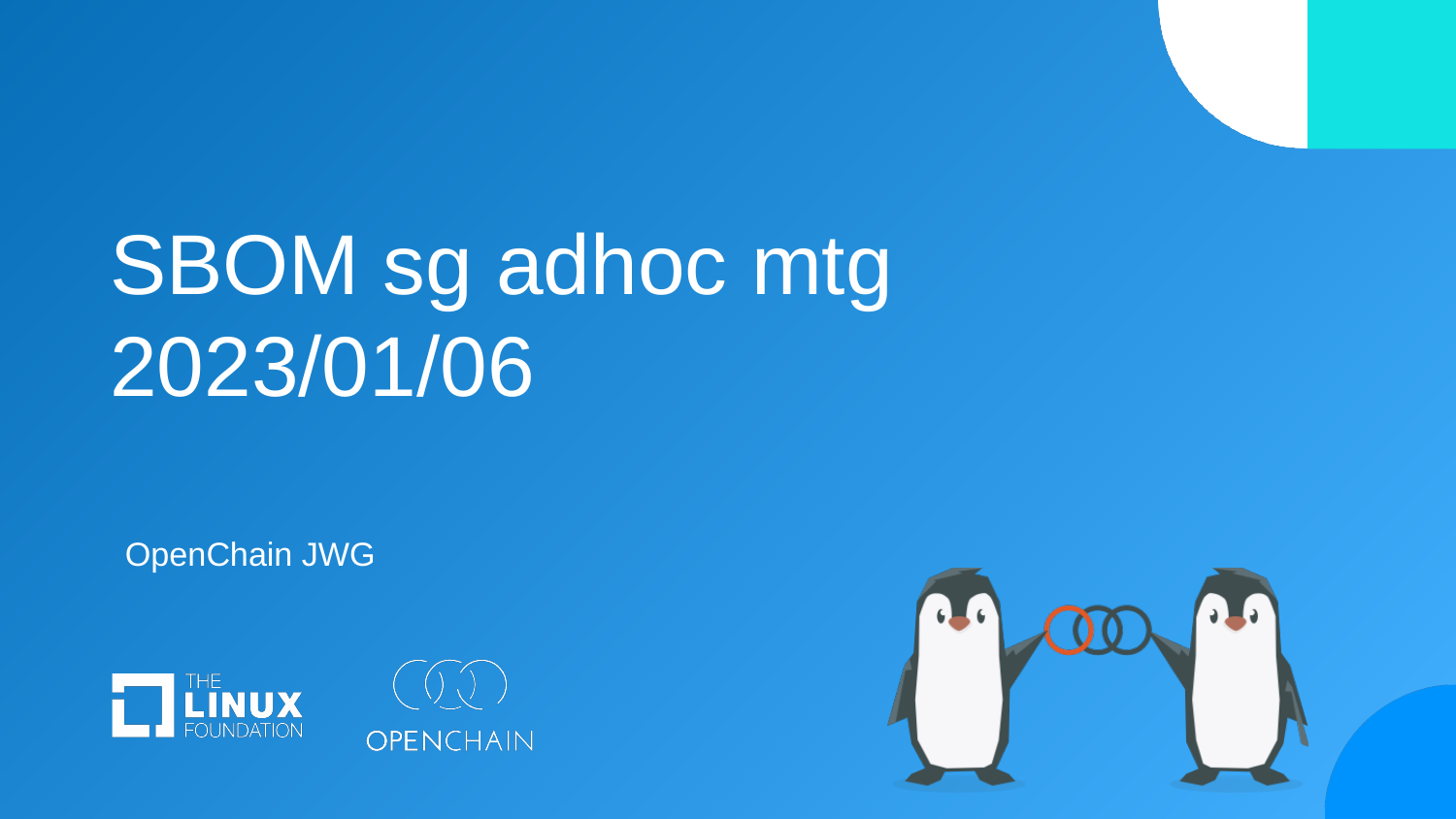

# SBOM sg adhoc mtg 2023/01/06
OpenChain JWG